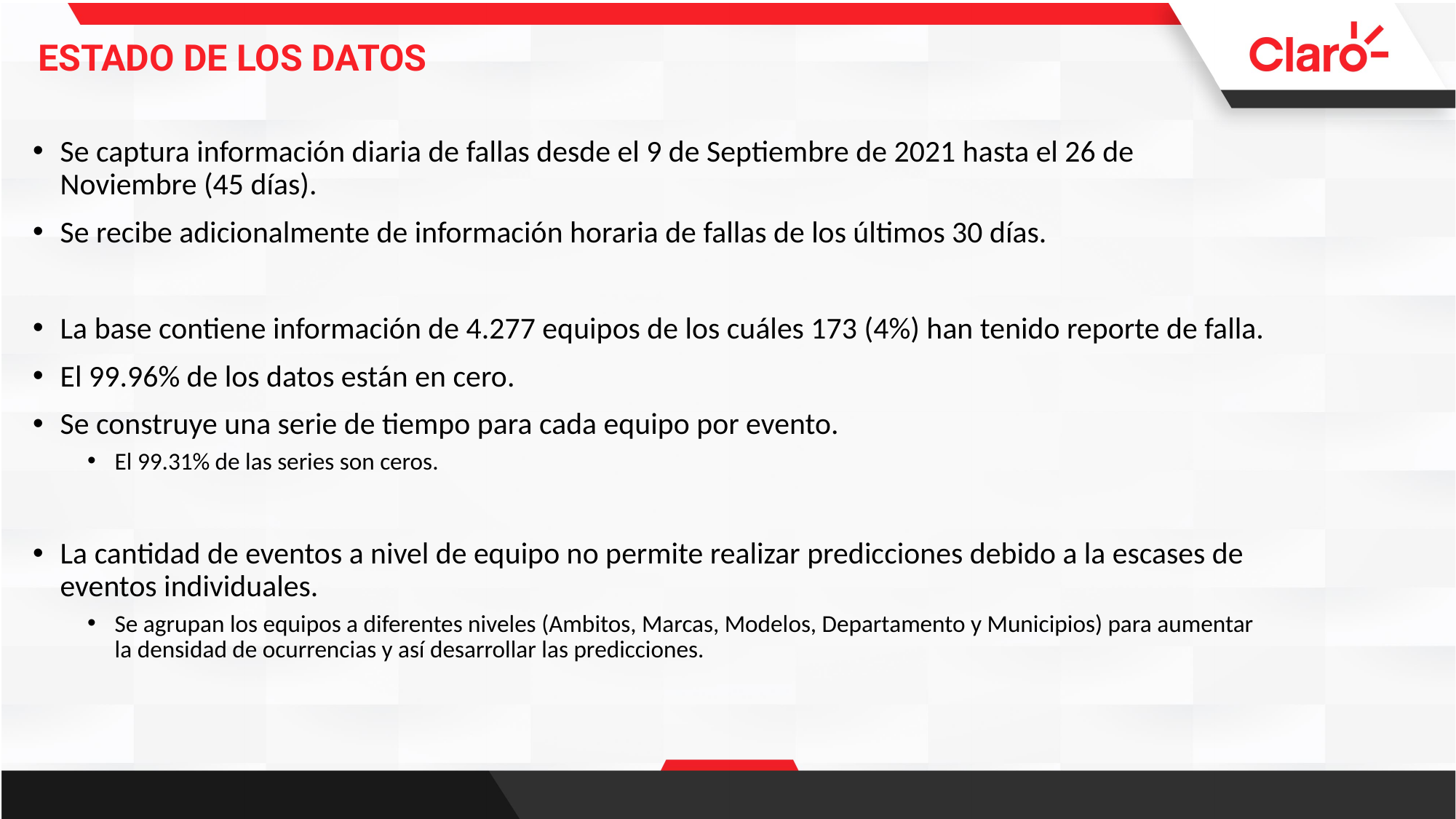

ESTADO DE LOS DATOS
Se captura información diaria de fallas desde el 9 de Septiembre de 2021 hasta el 26 de Noviembre (45 días).
Se recibe adicionalmente de información horaria de fallas de los últimos 30 días.

La base contiene información de 4.277 equipos de los cuáles 173 (4%) han tenido reporte de falla.
El 99.96% de los datos están en cero.
Se construye una serie de tiempo para cada equipo por evento.
El 99.31% de las series son ceros.

La cantidad de eventos a nivel de equipo no permite realizar predicciones debido a la escases de eventos individuales.
Se agrupan los equipos a diferentes niveles (Ambitos, Marcas, Modelos, Departamento y Municipios) para aumentar la densidad de ocurrencias y así desarrollar las predicciones.